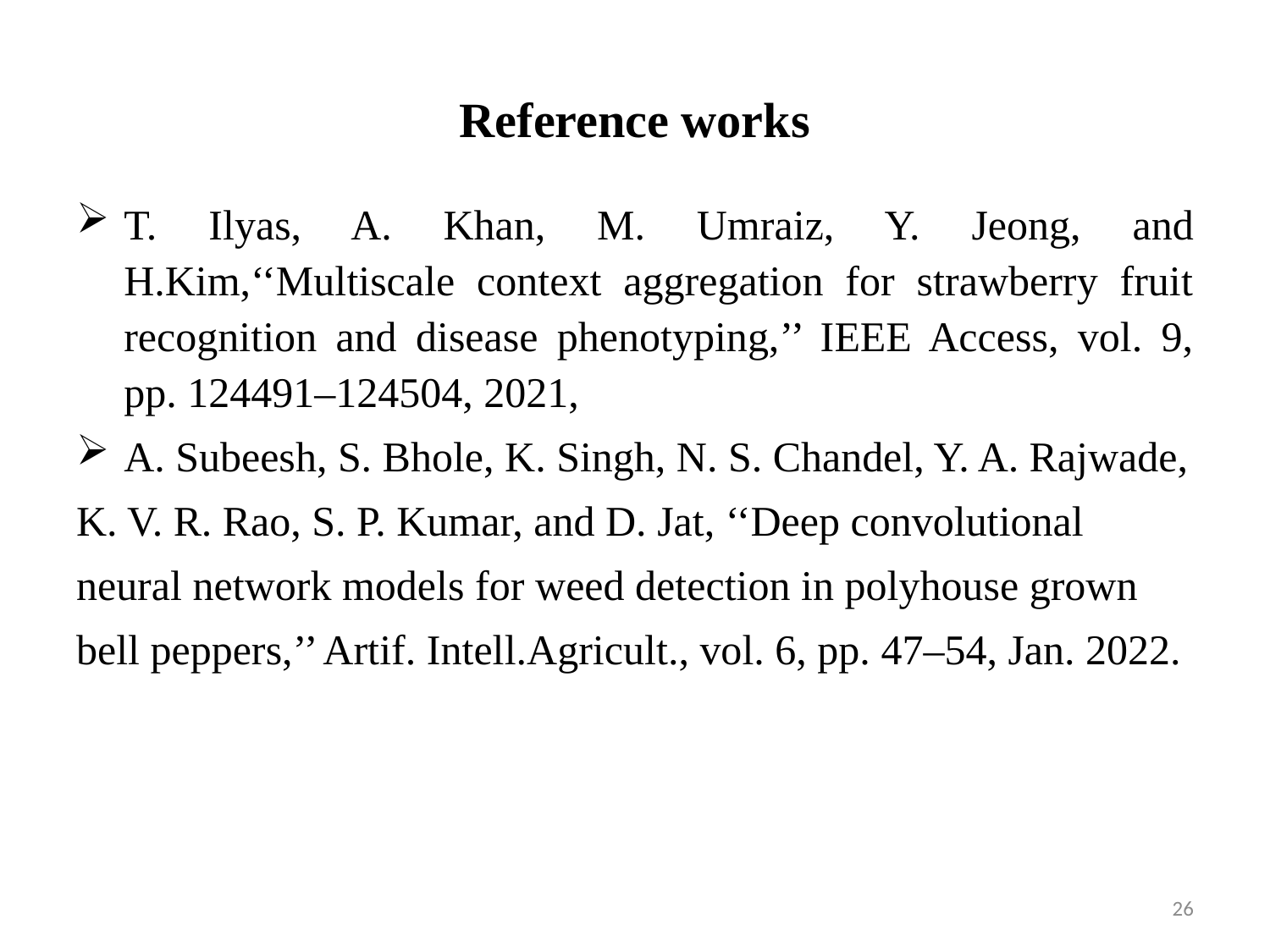

# Reference works
T. Ilyas, A. Khan, M. Umraiz, Y. Jeong, and H.Kim,‘‘Multiscale context aggregation for strawberry fruit recognition and disease phenotyping,’’ IEEE Access, vol. 9, pp. 124491–124504, 2021,
A. Subeesh, S. Bhole, K. Singh, N. S. Chandel, Y. A. Rajwade,
K. V. R. Rao, S. P. Kumar, and D. Jat, ‘‘Deep convolutional
neural network models for weed detection in polyhouse grown
bell peppers,’’ Artif. Intell.Agricult., vol. 6, pp. 47–54, Jan. 2022.
26